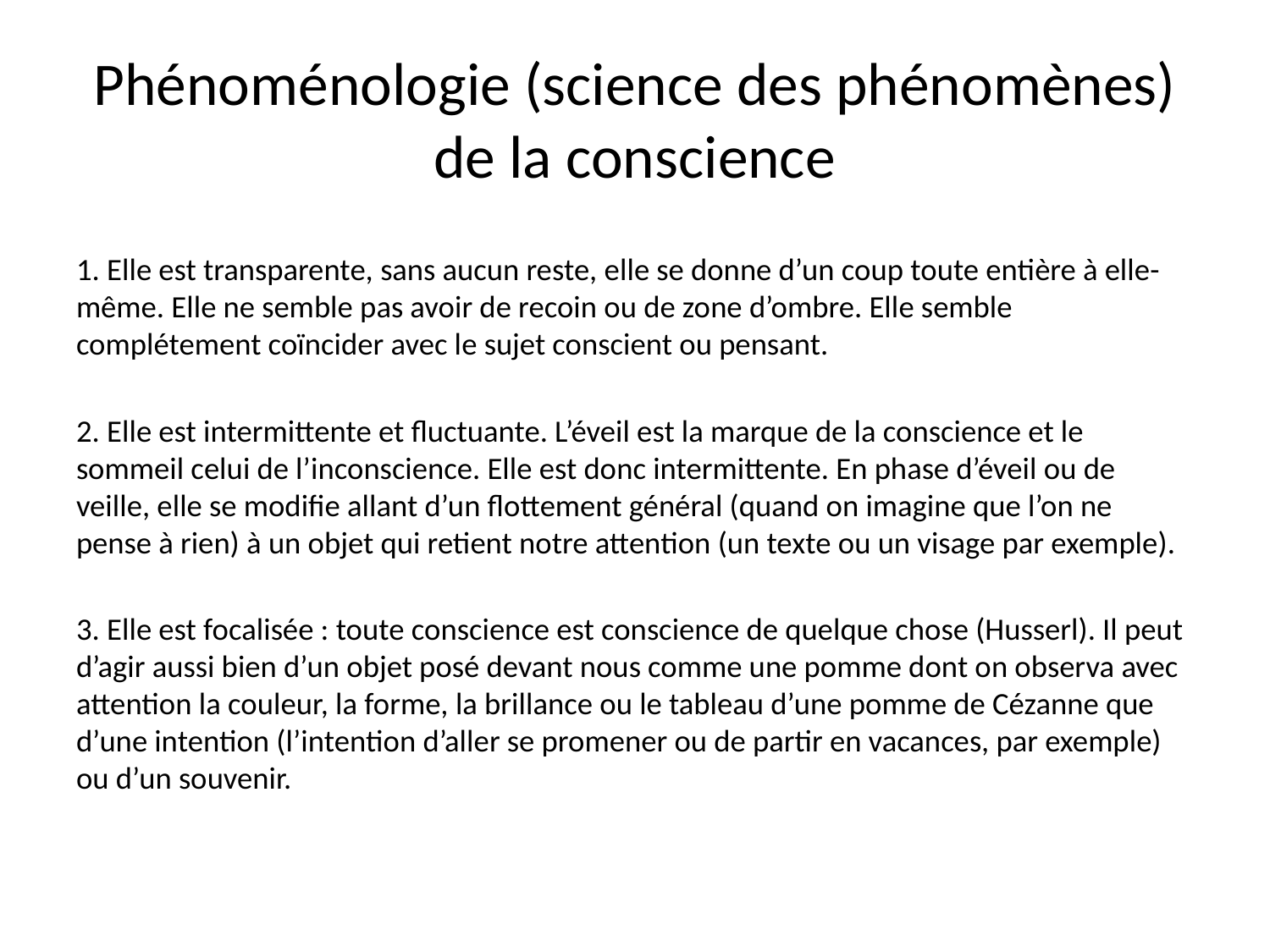

# Phénoménologie (science des phénomènes) de la conscience

1. Elle est transparente, sans aucun reste, elle se donne d’un coup toute entière à elle-même. Elle ne semble pas avoir de recoin ou de zone d’ombre. Elle semble complétement coïncider avec le sujet conscient ou pensant.

2. Elle est intermittente et fluctuante. L’éveil est la marque de la conscience et le sommeil celui de l’inconscience. Elle est donc intermittente. En phase d’éveil ou de veille, elle se modifie allant d’un flottement général (quand on imagine que l’on ne pense à rien) à un objet qui retient notre attention (un texte ou un visage par exemple).

3. Elle est focalisée : toute conscience est conscience de quelque chose (Husserl). Il peut d’agir aussi bien d’un objet posé devant nous comme une pomme dont on observa avec attention la couleur, la forme, la brillance ou le tableau d’une pomme de Cézanne que d’une intention (l’intention d’aller se promener ou de partir en vacances, par exemple) ou d’un souvenir.